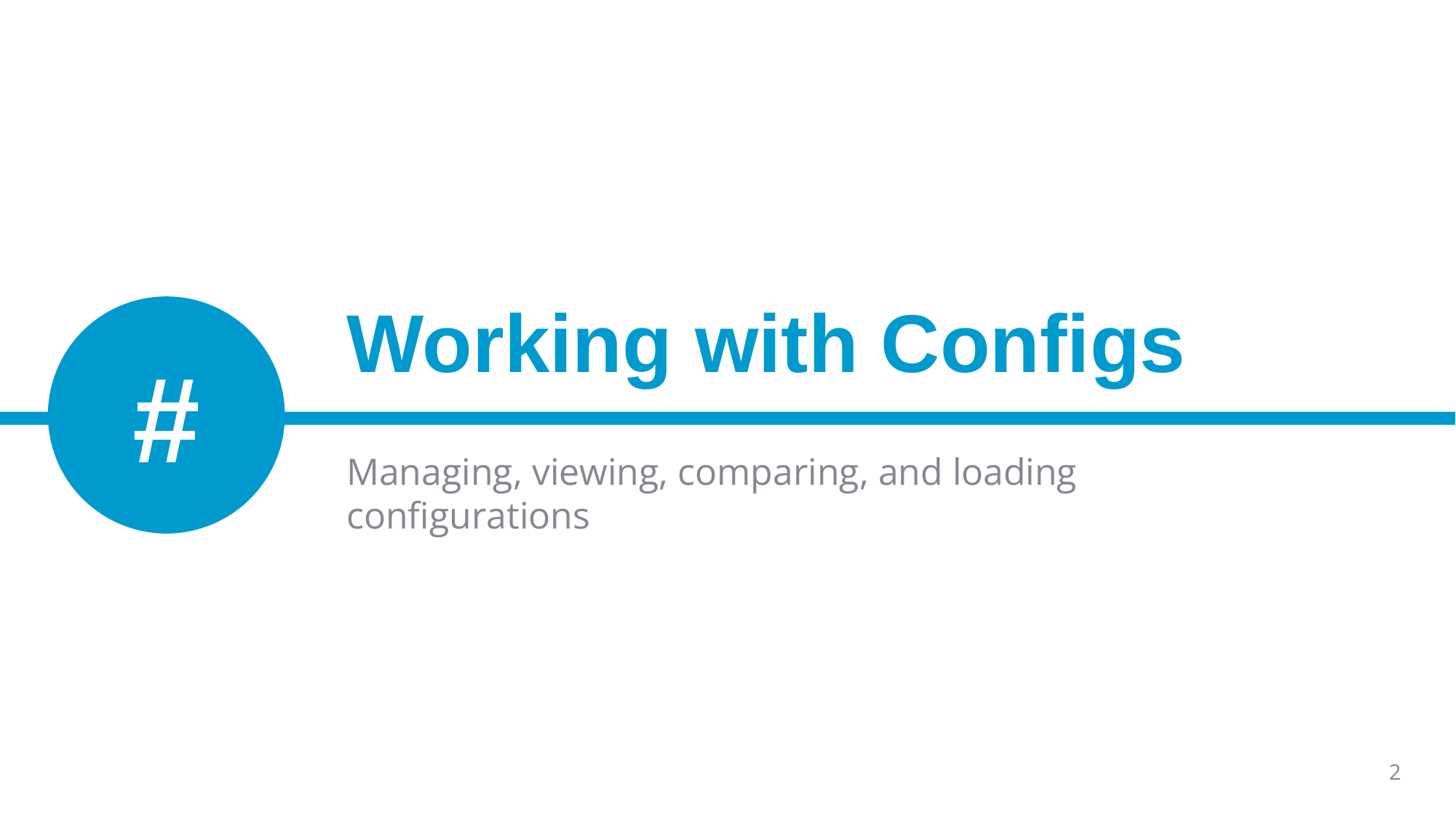

# Working with Configs

#

Managing, viewing, comparing, and loading configurations